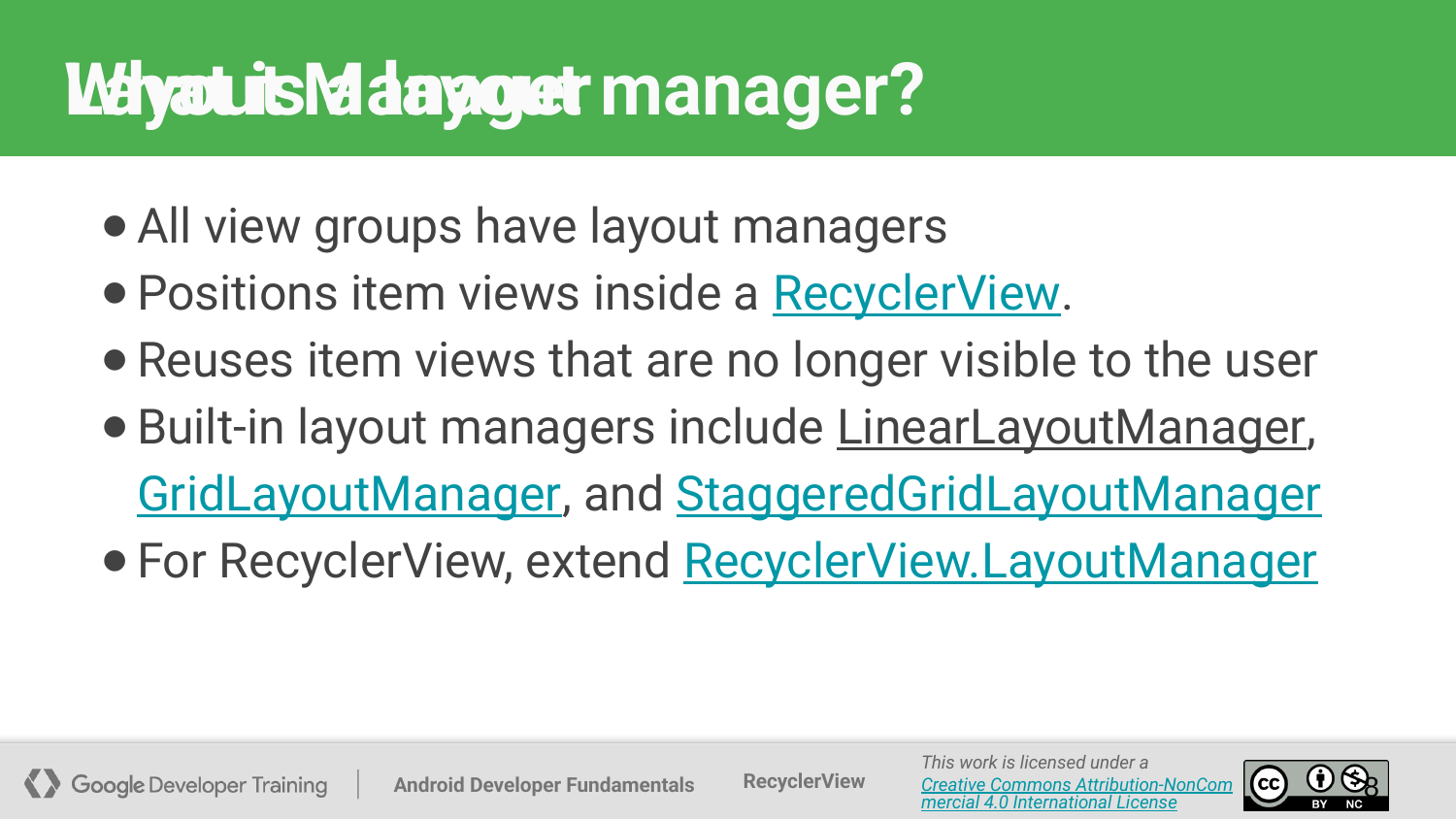

Layout Manager

# What is a layout manager?
All view groups have layout managers
Positions item views inside a RecyclerView.
Reuses item views that are no longer visible to the user
Built-in layout managers include LinearLayoutManager, GridLayoutManager, and StaggeredGridLayoutManager
For RecyclerView, extend RecyclerView.LayoutManager
8